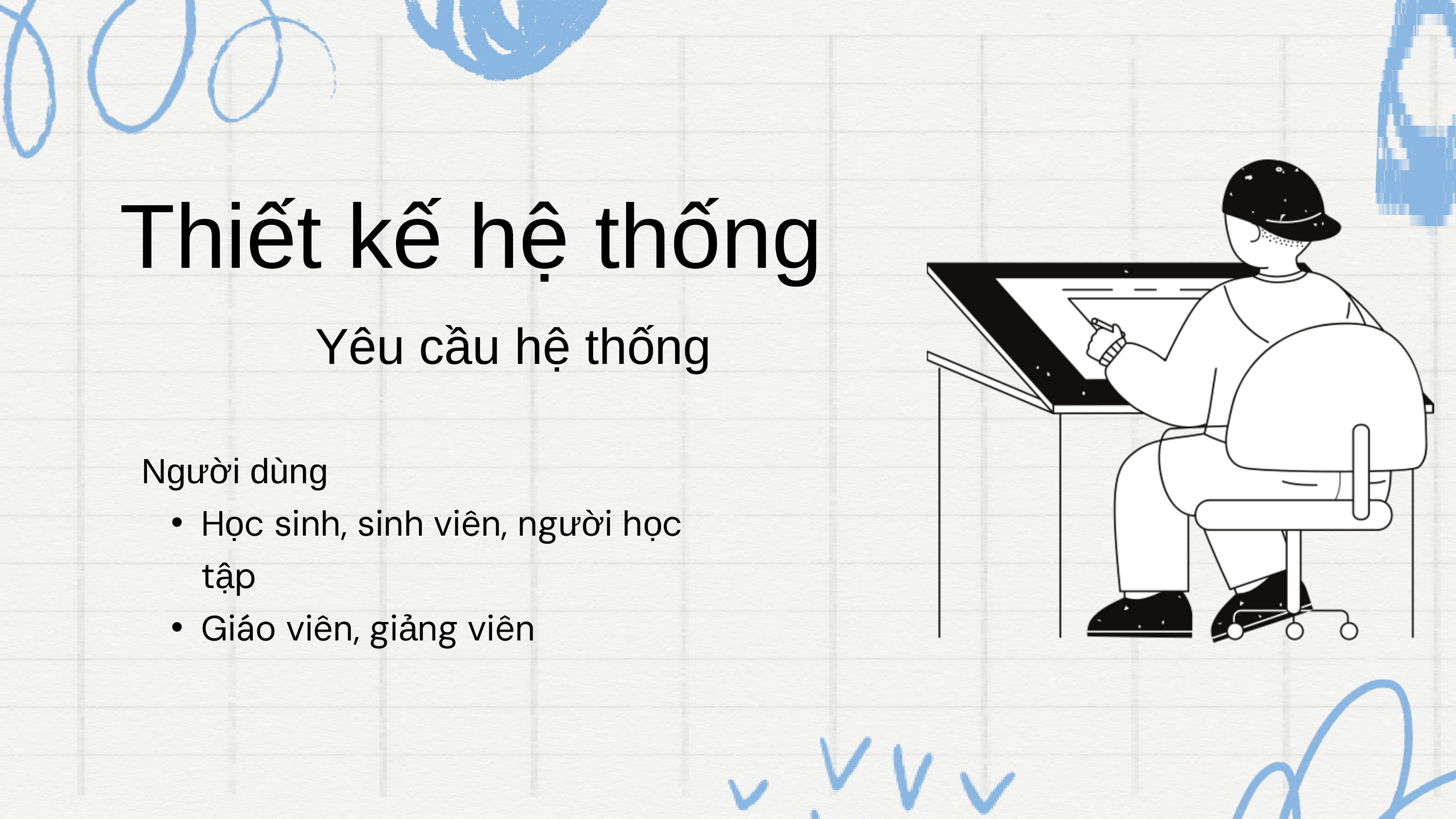

Thiết kế hệ thống
Yêu cầu hệ thống
Người dùng
Học sinh, sinh viên, người học tập
Giáo viên, giảng viên